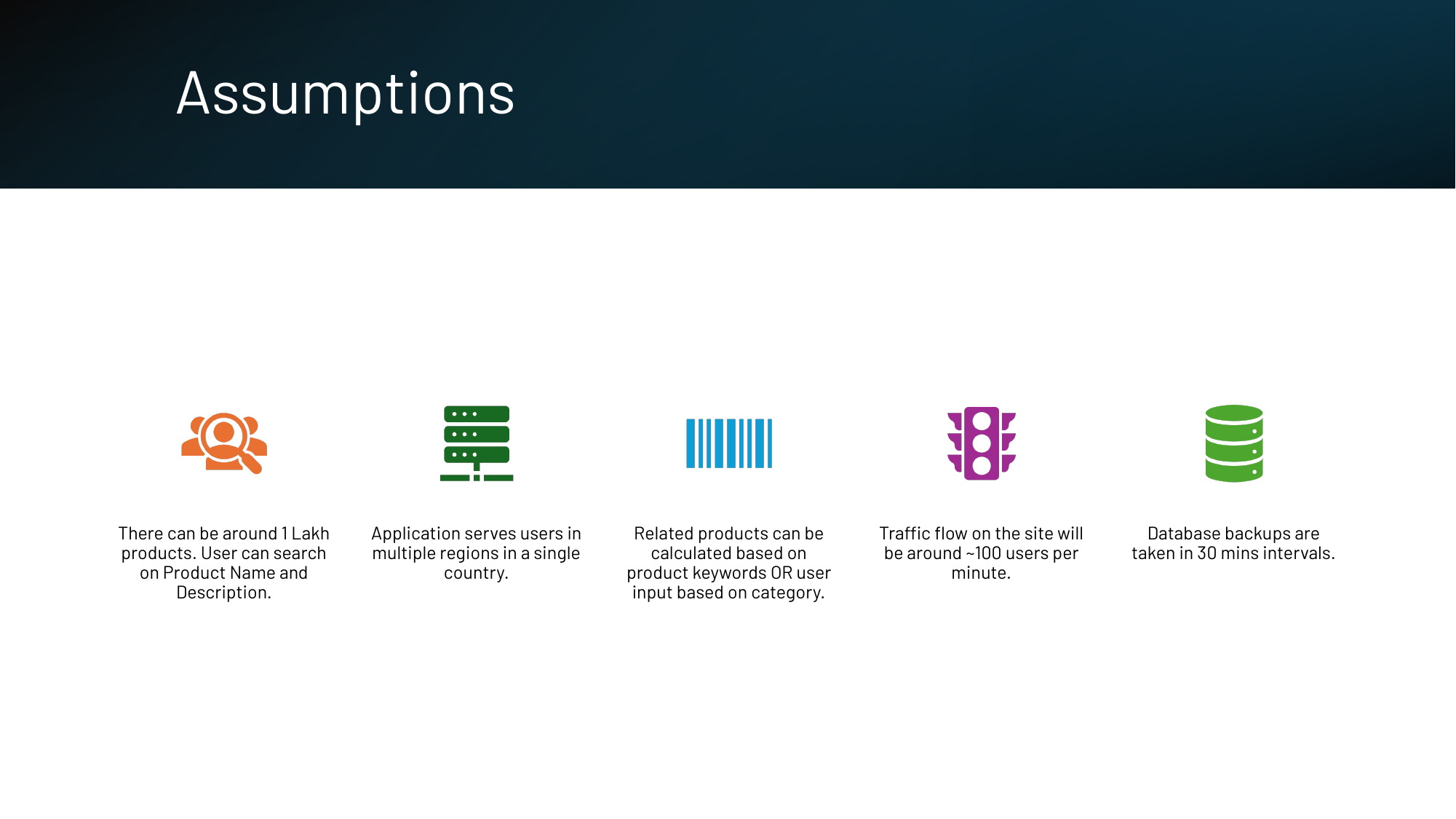

# Assumptions
There can be around 1 Lakh products. User can search on Product Name and Description.
Application serves users in multiple regions in a single country.
Related products can be calculated based on product keywords OR user input based on category.
Traffic flow on the site will be around ~100 users per minute.
Database backups are taken in 30 mins intervals.